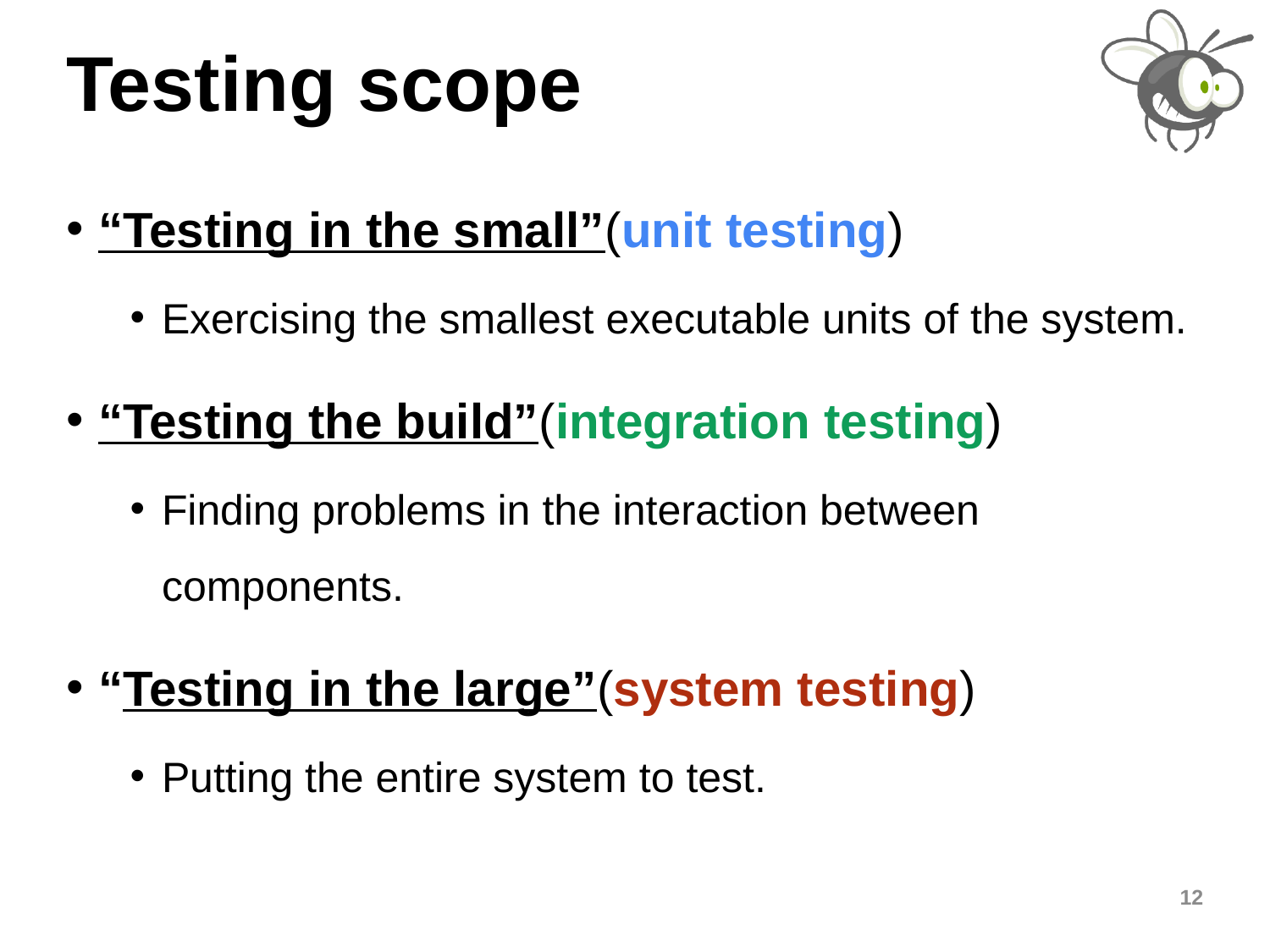

# Testing scope
“Testing in the small”(unit testing)
Exercising the smallest executable units of the system.
“Testing the build”(integration testing)
Finding problems in the interaction between components.
“Testing in the large”(system testing)
Putting the entire system to test.
12